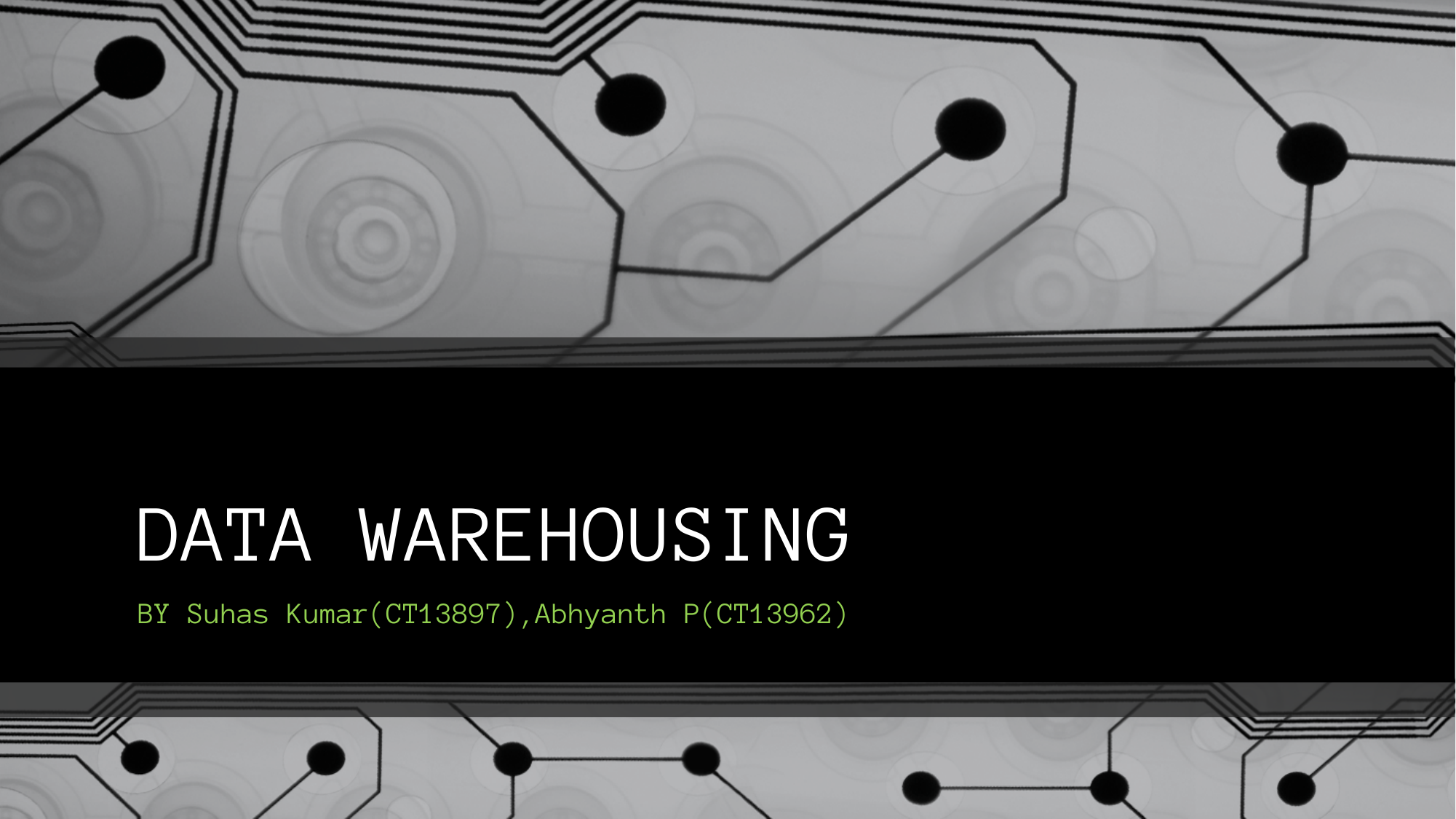

# DATA WAREHOUSING
BY Suhas Kumar(CT13897),Abhyanth P(CT13962)